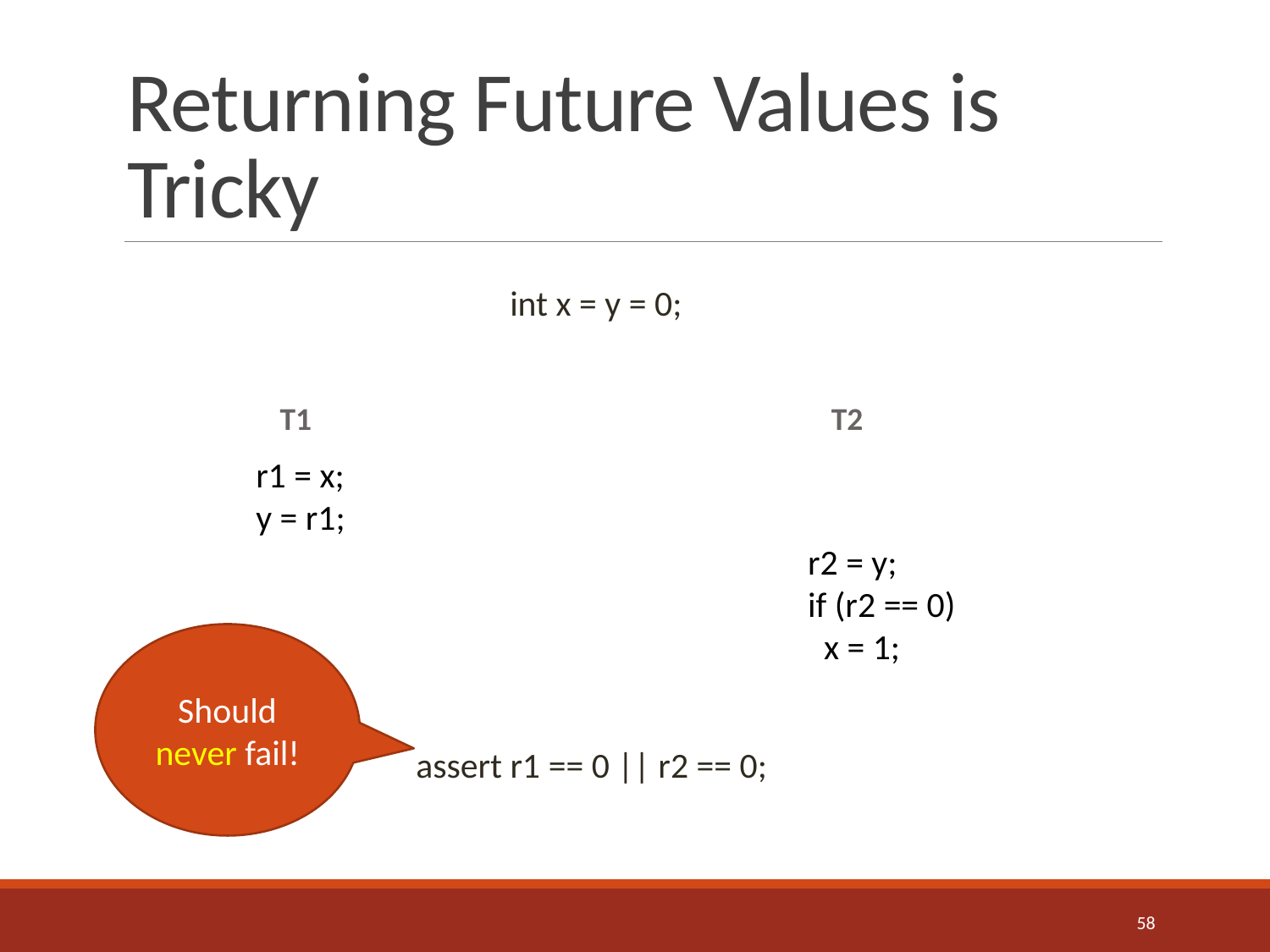

# Returning Future Values is Tricky
int x = y = 0;
T1
T2
r1 = x;
y = r1;
r2 = y;
if (r2 == 0)
  x = 1;
Should never fail!
assert r1 == 0 || r2 == 0;
58